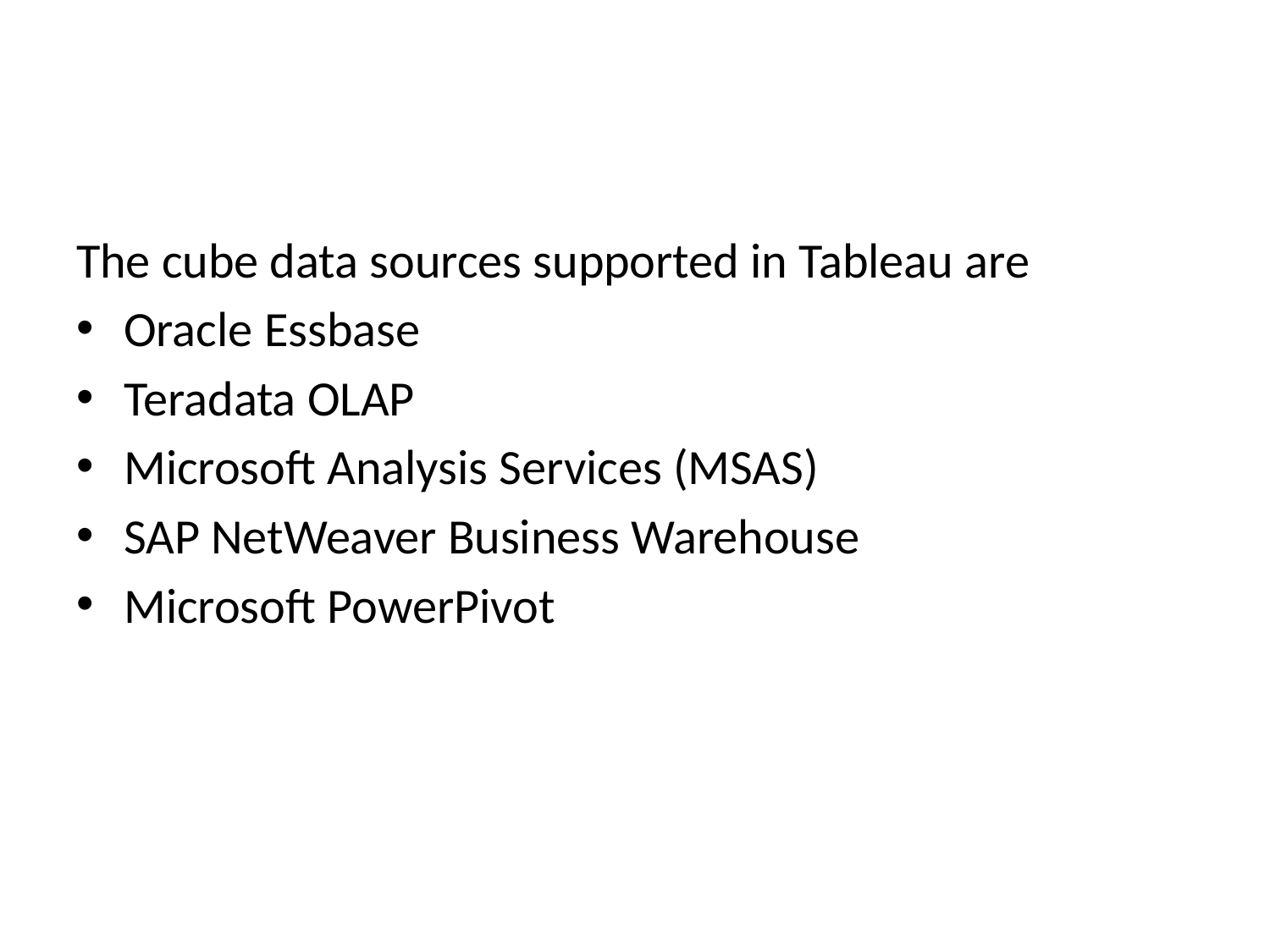

#
The cube data sources supported in Tableau are
Oracle Essbase
Teradata OLAP
Microsoft Analysis Services (MSAS)
SAP NetWeaver Business Warehouse
Microsoft PowerPivot